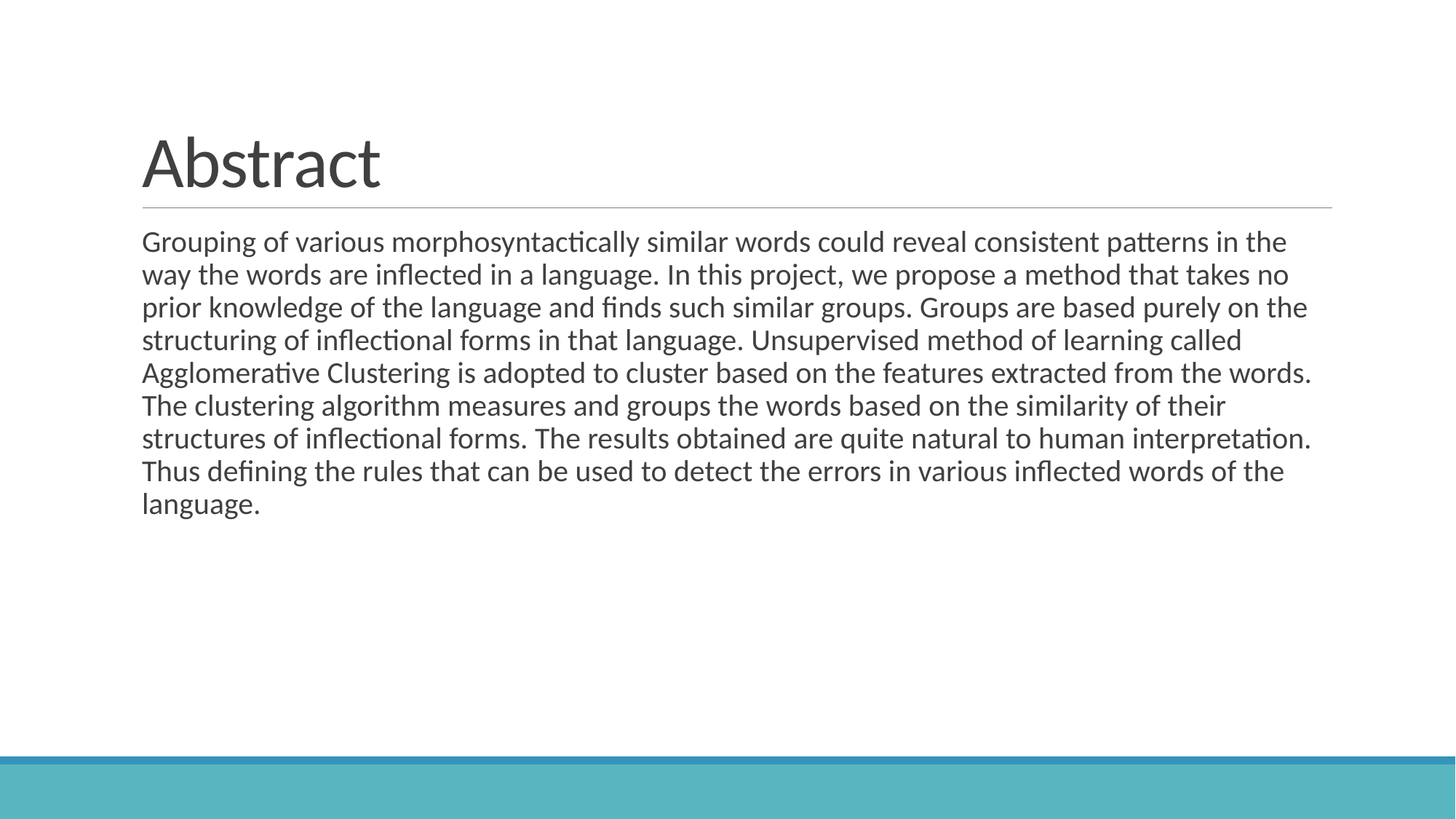

# Abstract
Grouping of various morphosyntactically similar words could reveal consistent patterns in the way the words are inflected in a language. In this project, we propose a method that takes no prior knowledge of the language and finds such similar groups. Groups are based purely on the structuring of inflectional forms in that language. Unsupervised method of learning called Agglomerative Clustering is adopted to cluster based on the features extracted from the words. The clustering algorithm measures and groups the words based on the similarity of their structures of inflectional forms. The results obtained are quite natural to human interpretation. Thus defining the rules that can be used to detect the errors in various inflected words of the language.